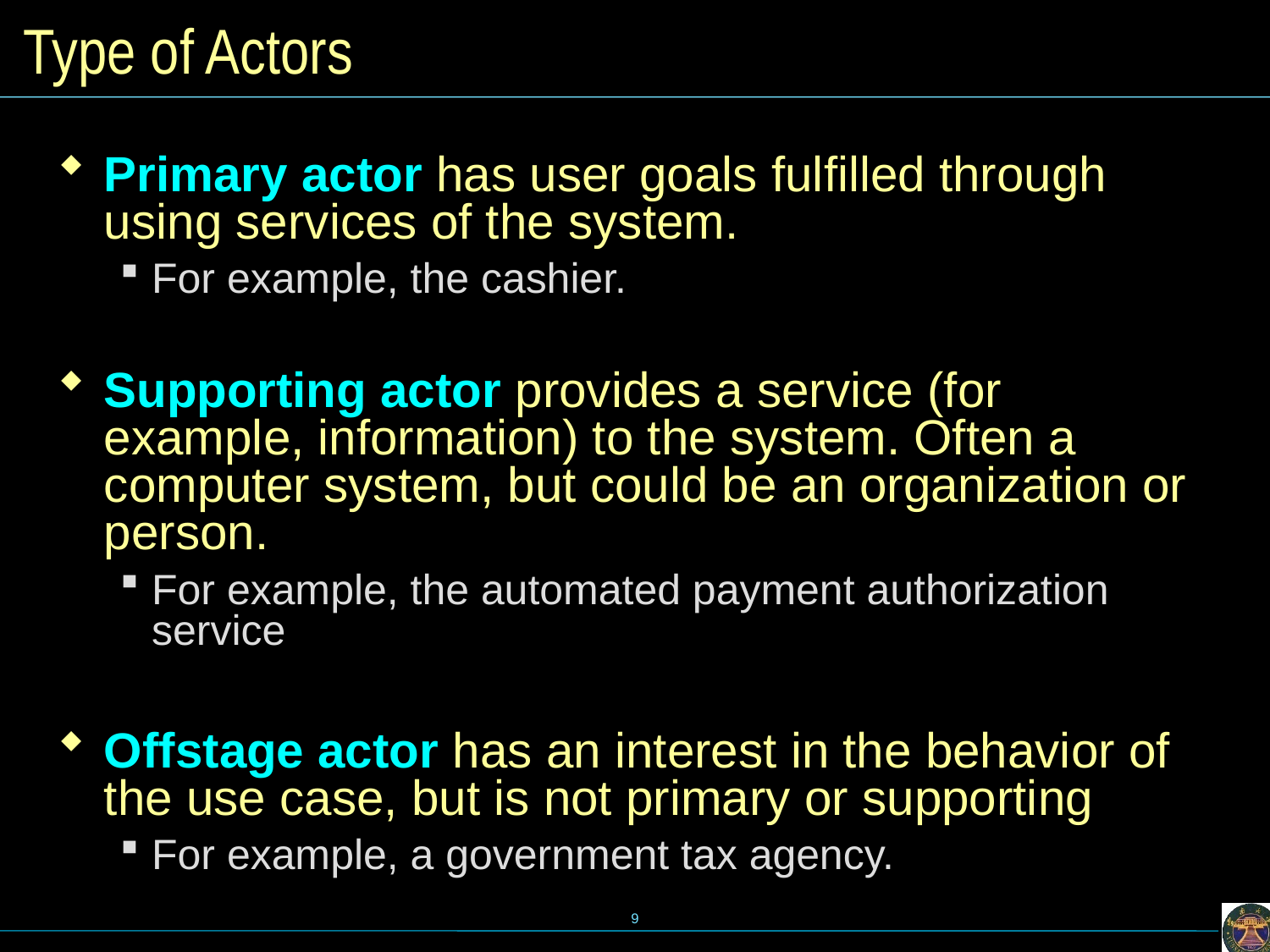

# Type of Actors
Primary actor has user goals fulfilled through using services of the system.
For example, the cashier.

Supporting actor provides a service (for example, information) to the system. Often a computer system, but could be an organization or person.
For example, the automated payment authorization service

Offstage actor has an interest in the behavior of the use case, but is not primary or supporting
For example, a government tax agency.